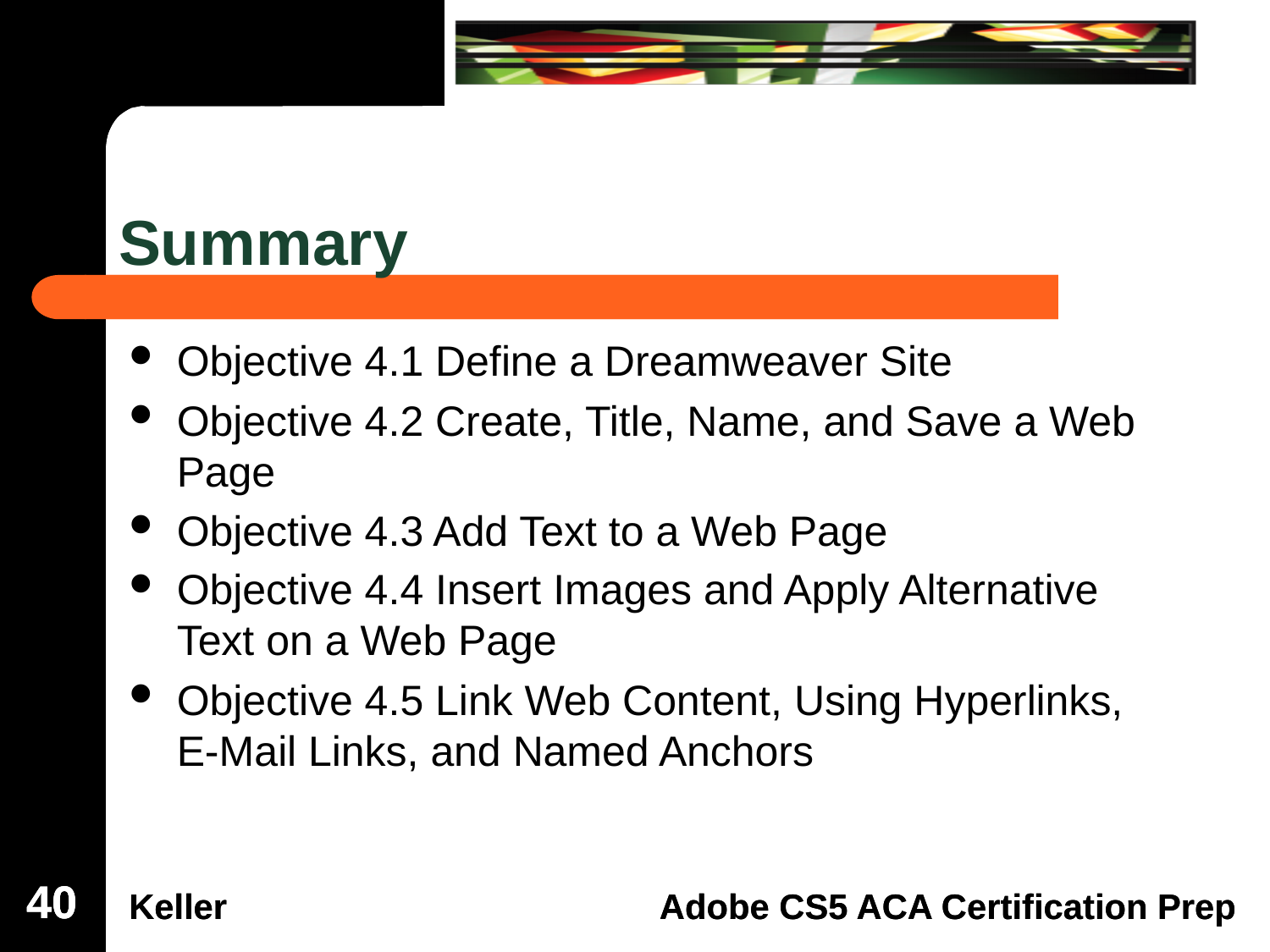

# Summary
Objective 4.1 Define a Dreamweaver Site
Objective 4.2 Create, Title, Name, and Save a Web Page
Objective 4.3 Add Text to a Web Page
Objective 4.4 Insert Images and Apply Alternative Text on a Web Page
Objective 4.5 Link Web Content, Using Hyperlinks, E-Mail Links, and Named Anchors

40
40
40